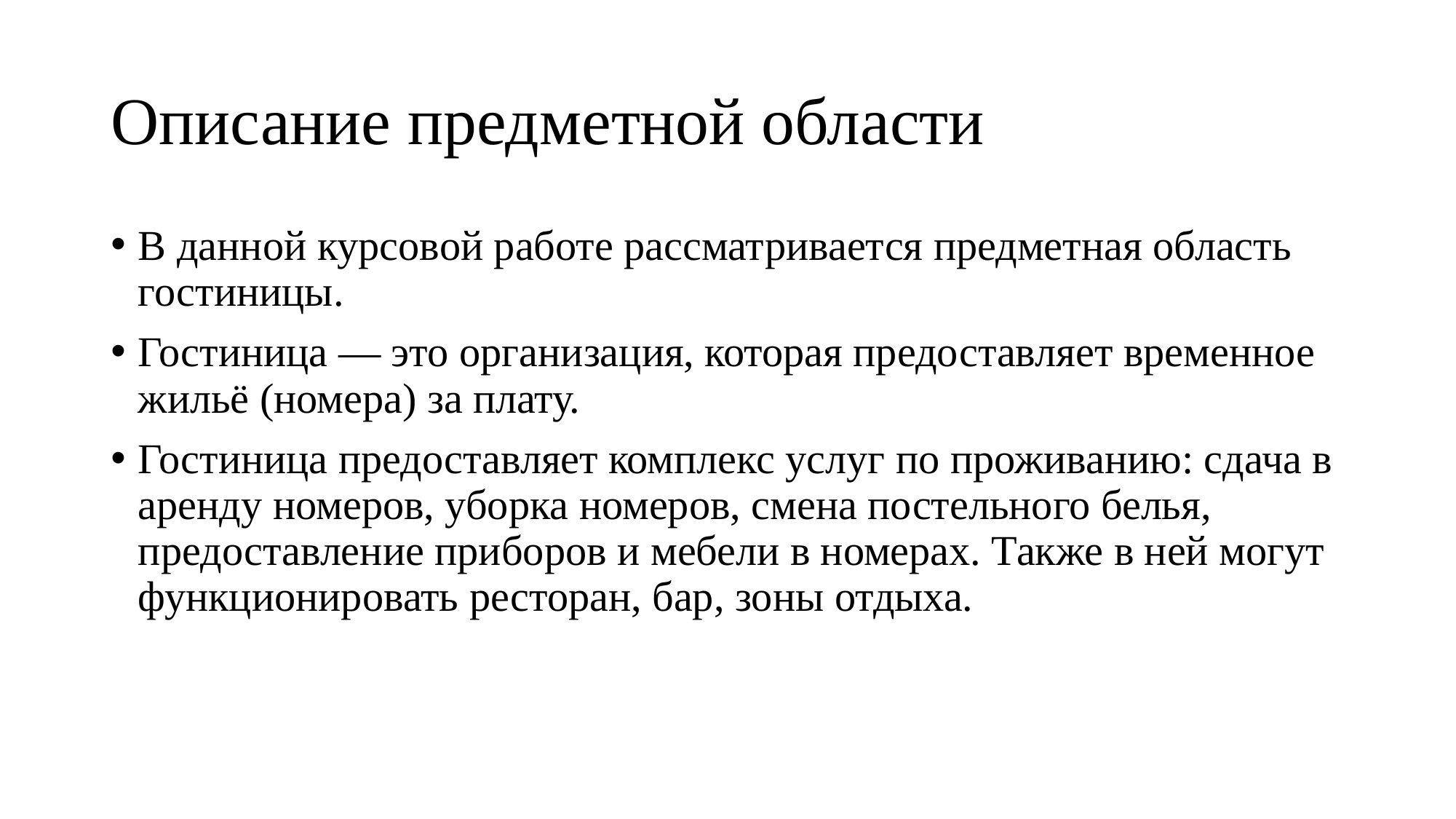

# Описание предметной области
В данной курсовой работе рассматривается предметная область гостиницы.
Гостиница — это организация, которая предоставляет временное жильё (номера) за плату.
Гостиница предоставляет комплекс услуг по проживанию: сдача в аренду номеров, уборка номеров, смена постельного белья, предоставление приборов и мебели в номерах. Также в ней могут функционировать ресторан, бар, зоны отдыха.